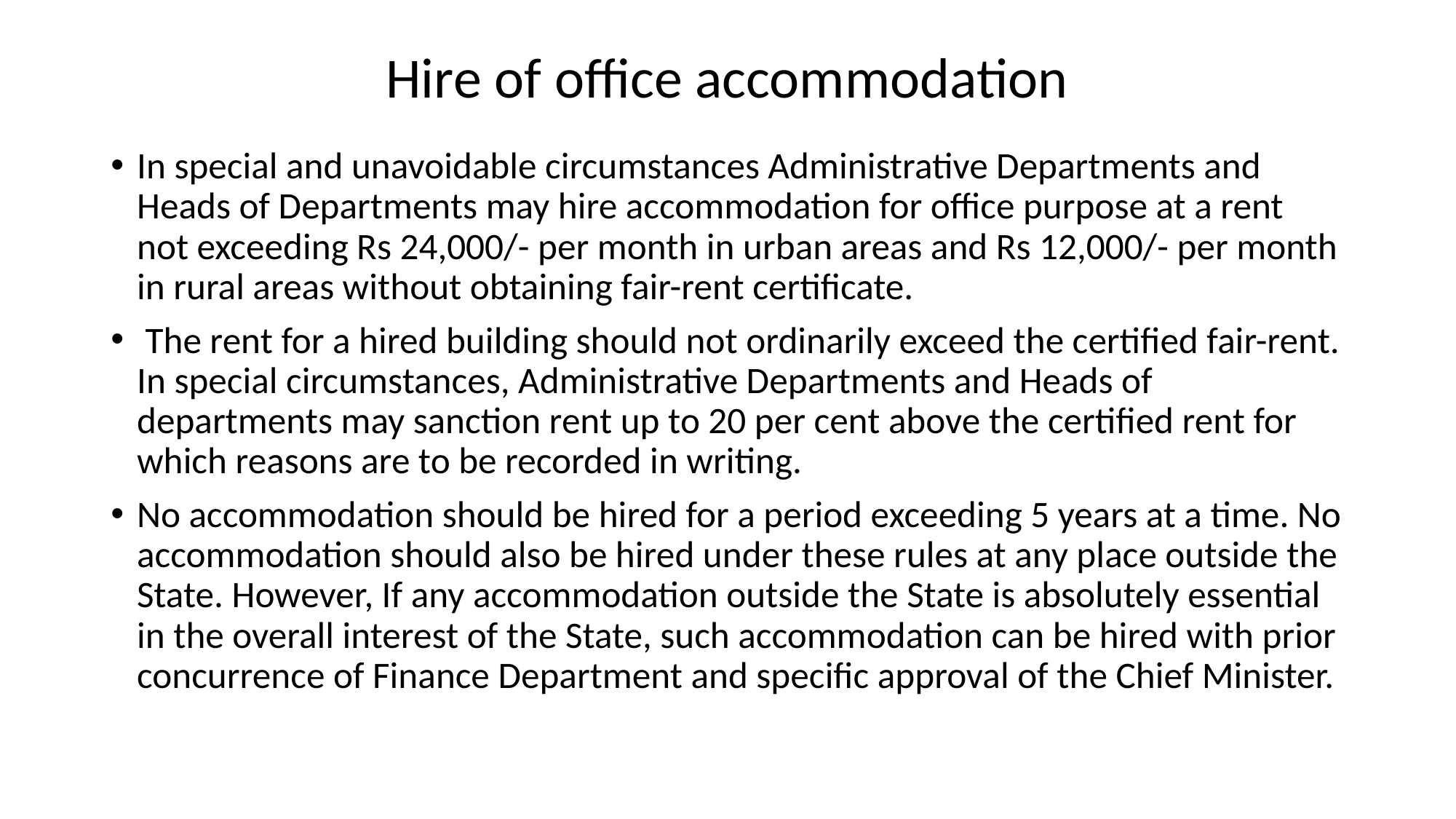

# Hire of office accommodation
In special and unavoidable circumstances Administrative Departments and Heads of Departments may hire accommodation for office purpose at a rent not exceeding Rs 24,000/- per month in urban areas and Rs 12,000/- per month in rural areas without obtaining fair-rent certificate.
 The rent for a hired building should not ordinarily exceed the certified fair-rent. In special circumstances, Administrative Departments and Heads of departments may sanction rent up to 20 per cent above the certified rent for which reasons are to be recorded in writing.
No accommodation should be hired for a period exceeding 5 years at a time. No accommodation should also be hired under these rules at any place outside the State. However, If any accommodation outside the State is absolutely essential in the overall interest of the State, such accommodation can be hired with prior concurrence of Finance Department and specific approval of the Chief Minister.